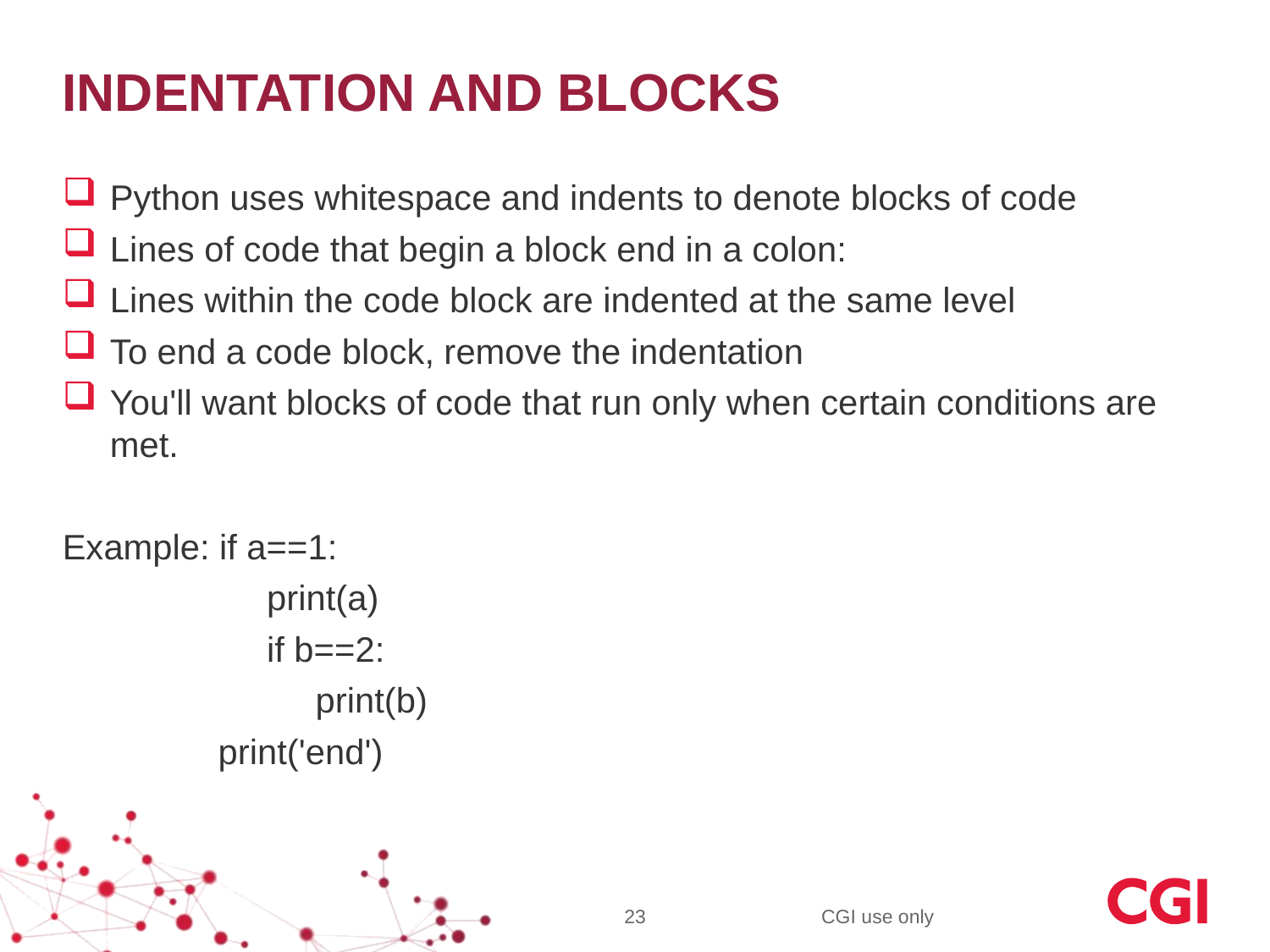

# INDENTATION AND BLOCKS
Python uses whitespace and indents to denote blocks of code
Lines of code that begin a block end in a colon:
Lines within the code block are indented at the same level
To end a code block, remove the indentation
You'll want blocks of code that run only when certain conditions are met.

Example: if a==1:
                     print(a)
                     if b==2:
                          print(b)
                print('end')
23